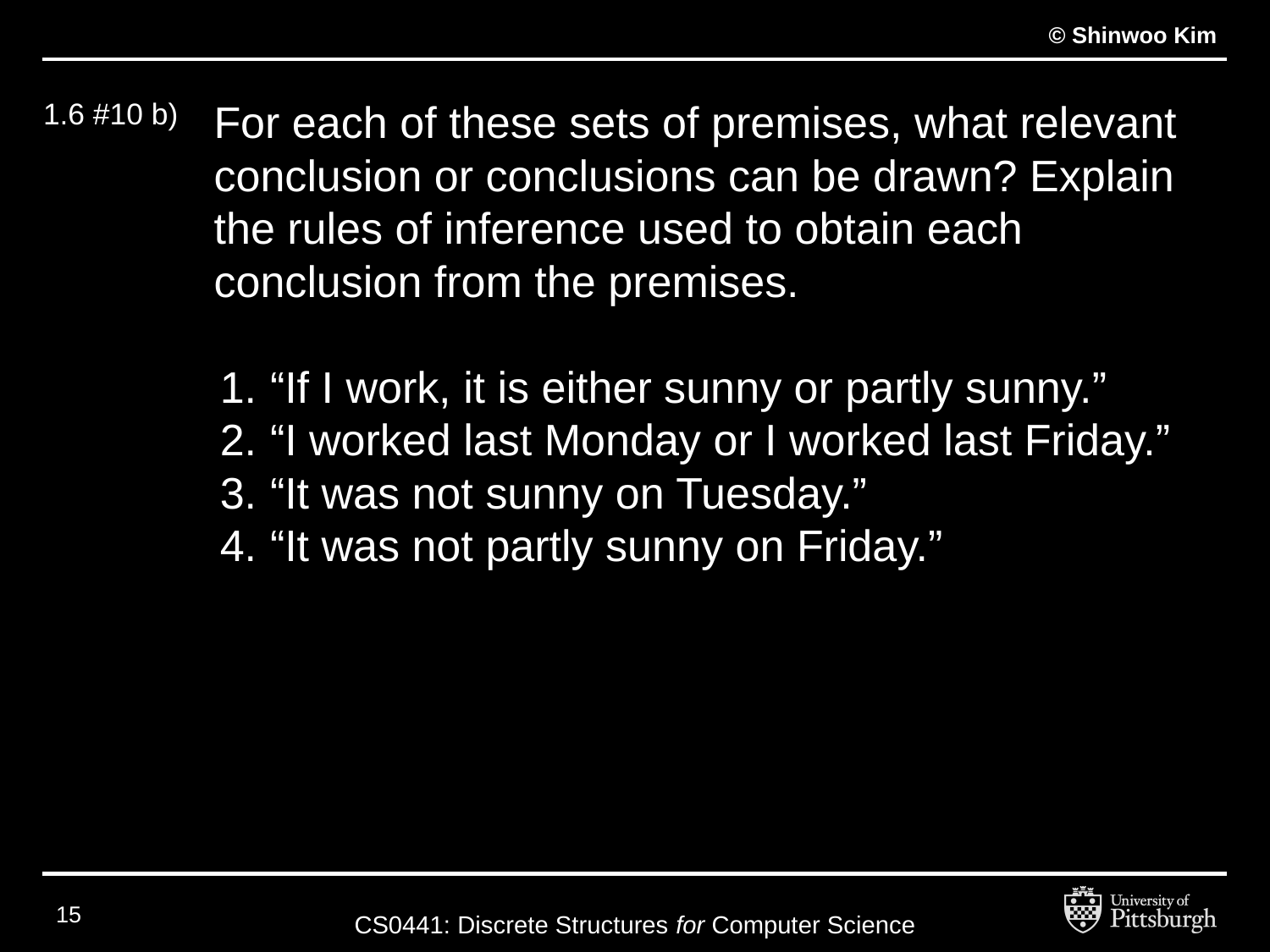

# 1.6 #10 b)
For each of these sets of premises, what relevant conclusion or conclusions can be drawn? Explain the rules of inference used to obtain each conclusion from the premises.

“If I work, it is either sunny or partly sunny.”
“I worked last Monday or I worked last Friday.”
“It was not sunny on Tuesday.”
“It was not partly sunny on Friday.”

15